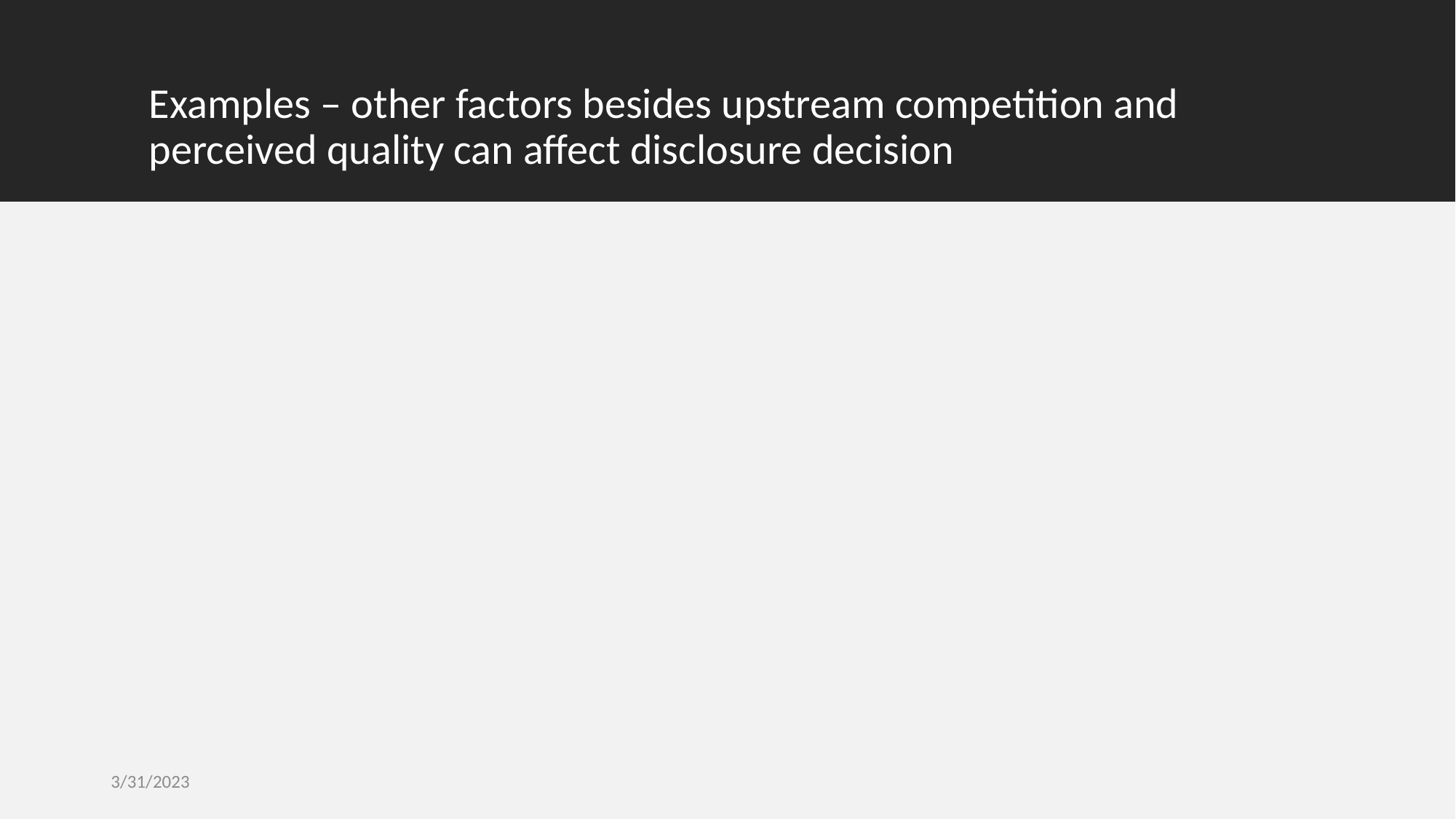

# Examples – other factors besides upstream competition and perceived quality can affect disclosure decision

3/31/2023
University of MIssouri
7